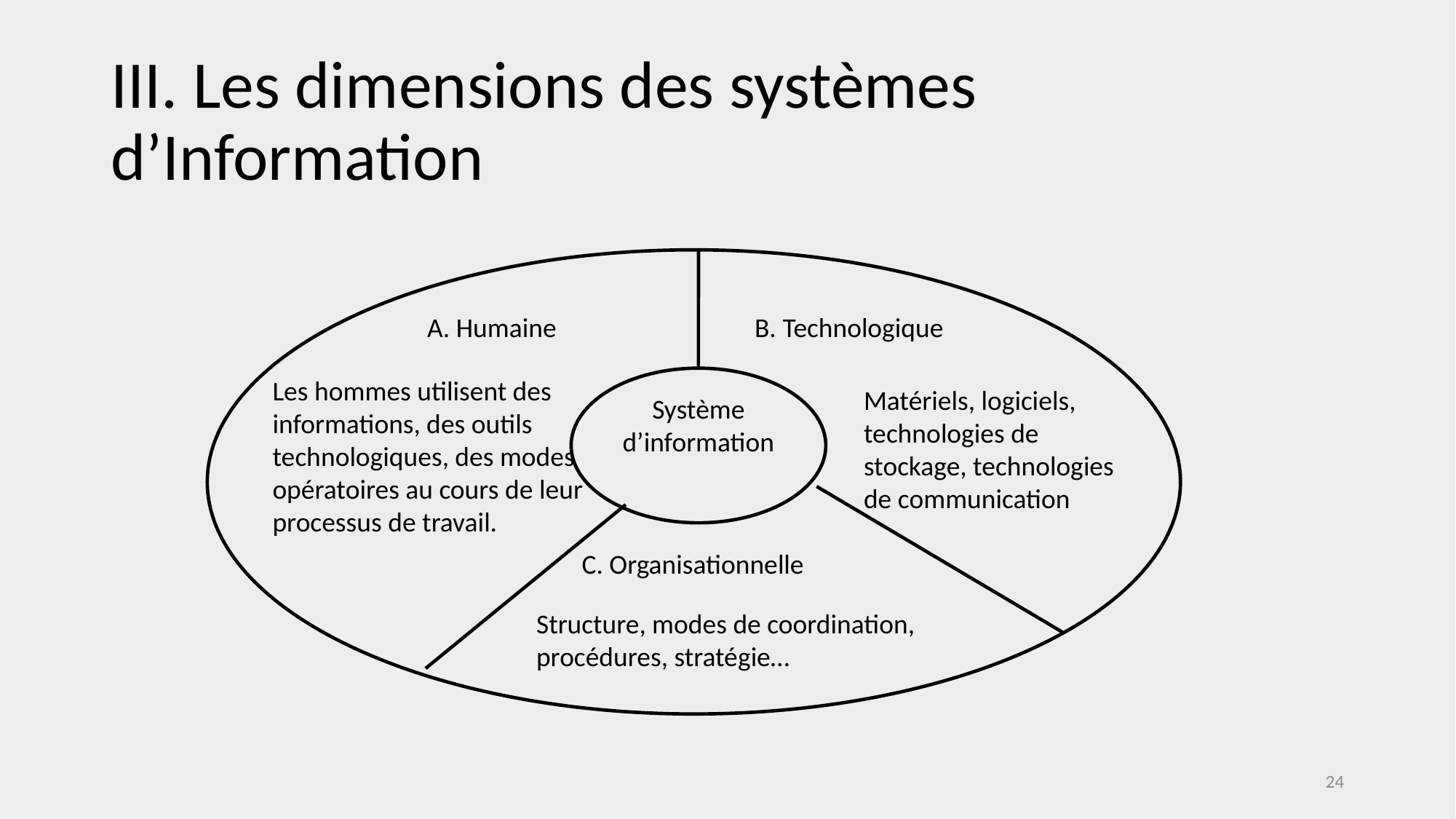

# III. Les dimensions des systèmes d’Information

A. Humaine
B. Technologique
Les hommes utilisent des informations, des outils technologiques, des modes opératoires au cours de leur processus de travail.

Matériels, logiciels, technologies de stockage, technologies de communication
Système d’information

C. Organisationnelle
Structure, modes de coordination,  procédures, stratégie…
24